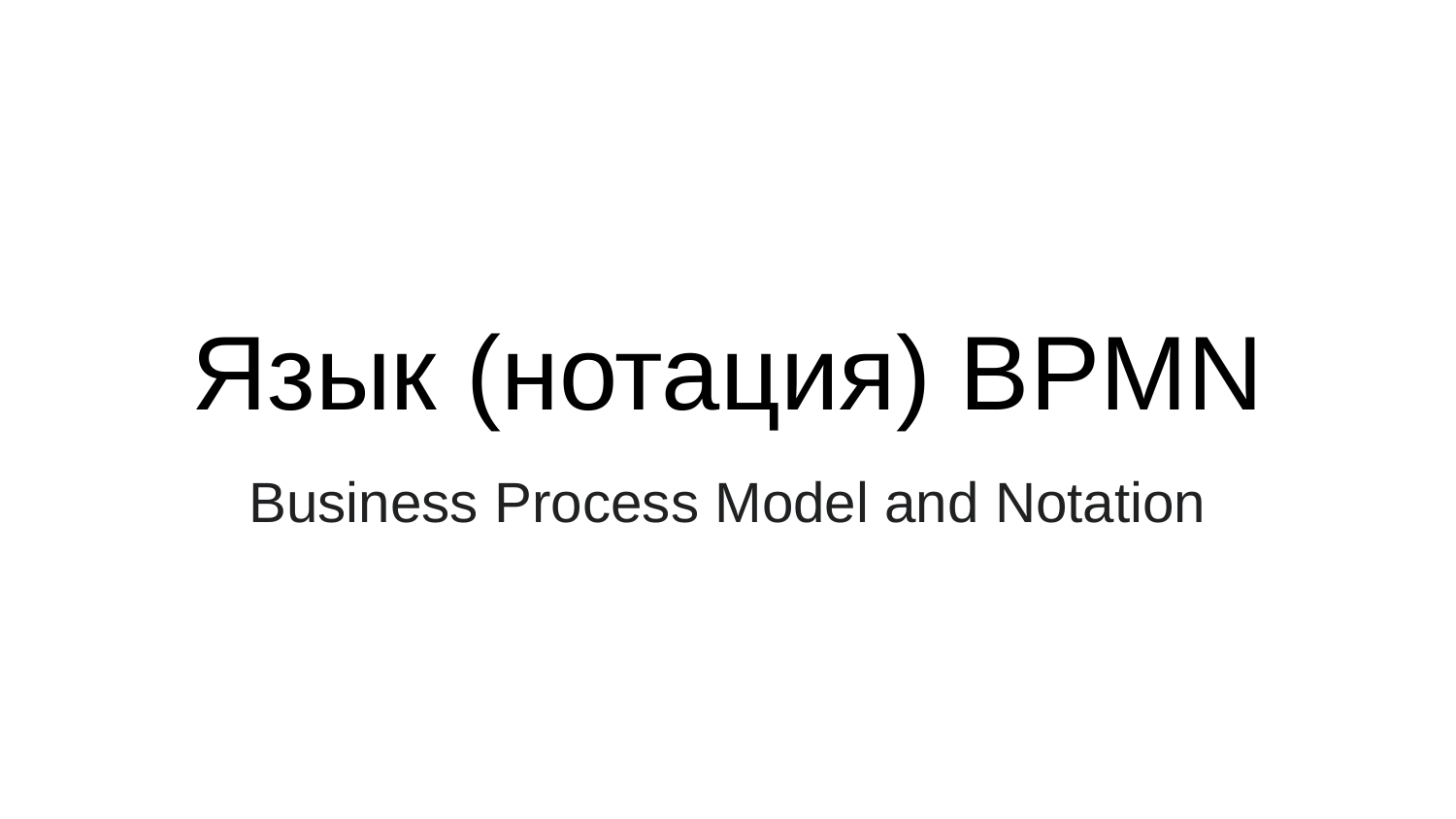

# Язык (нотация) BPMN
Business Process Model and Notation